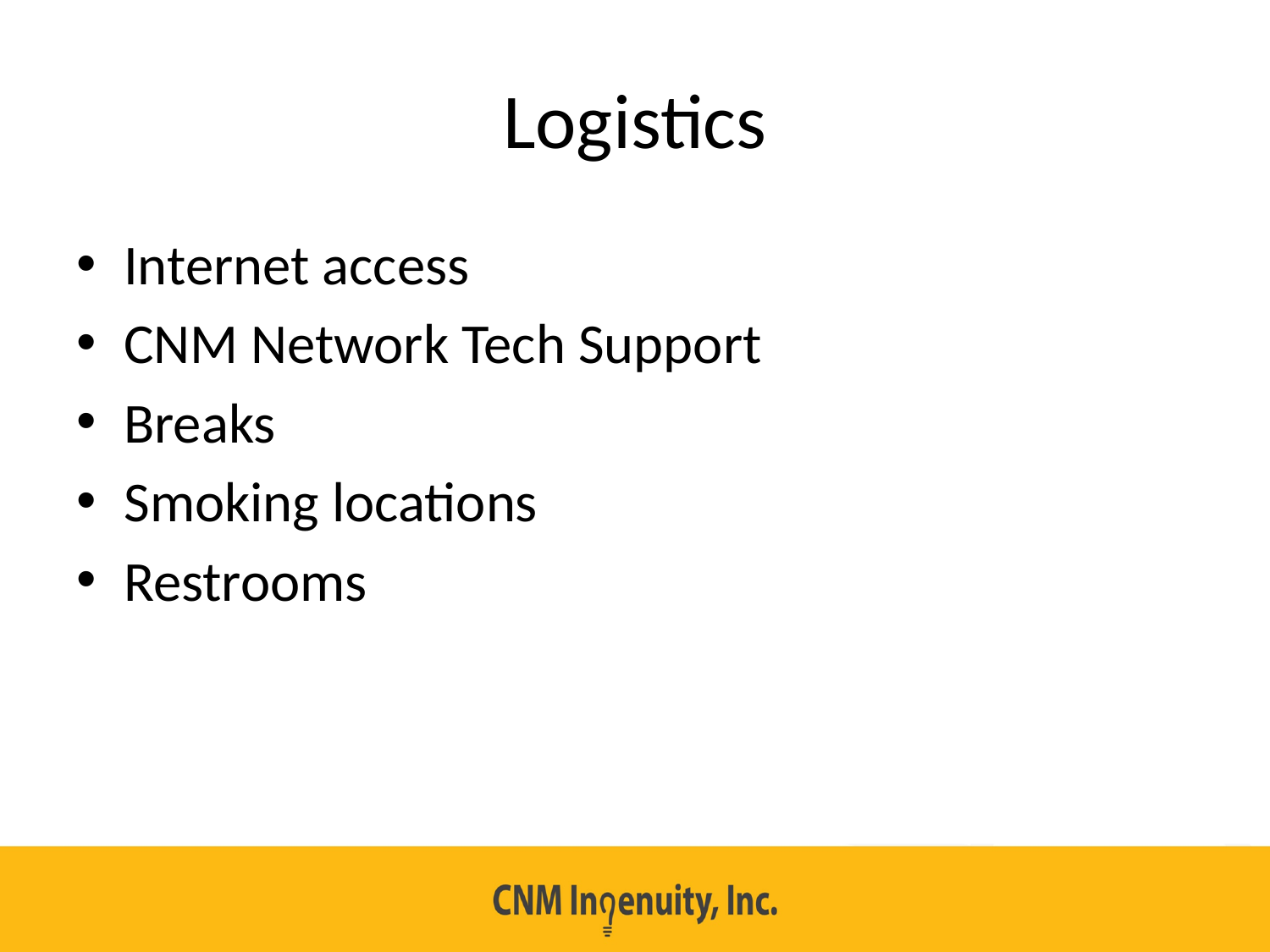

# Logistics
Internet access
CNM Network Tech Support
Breaks
Smoking locations
Restrooms